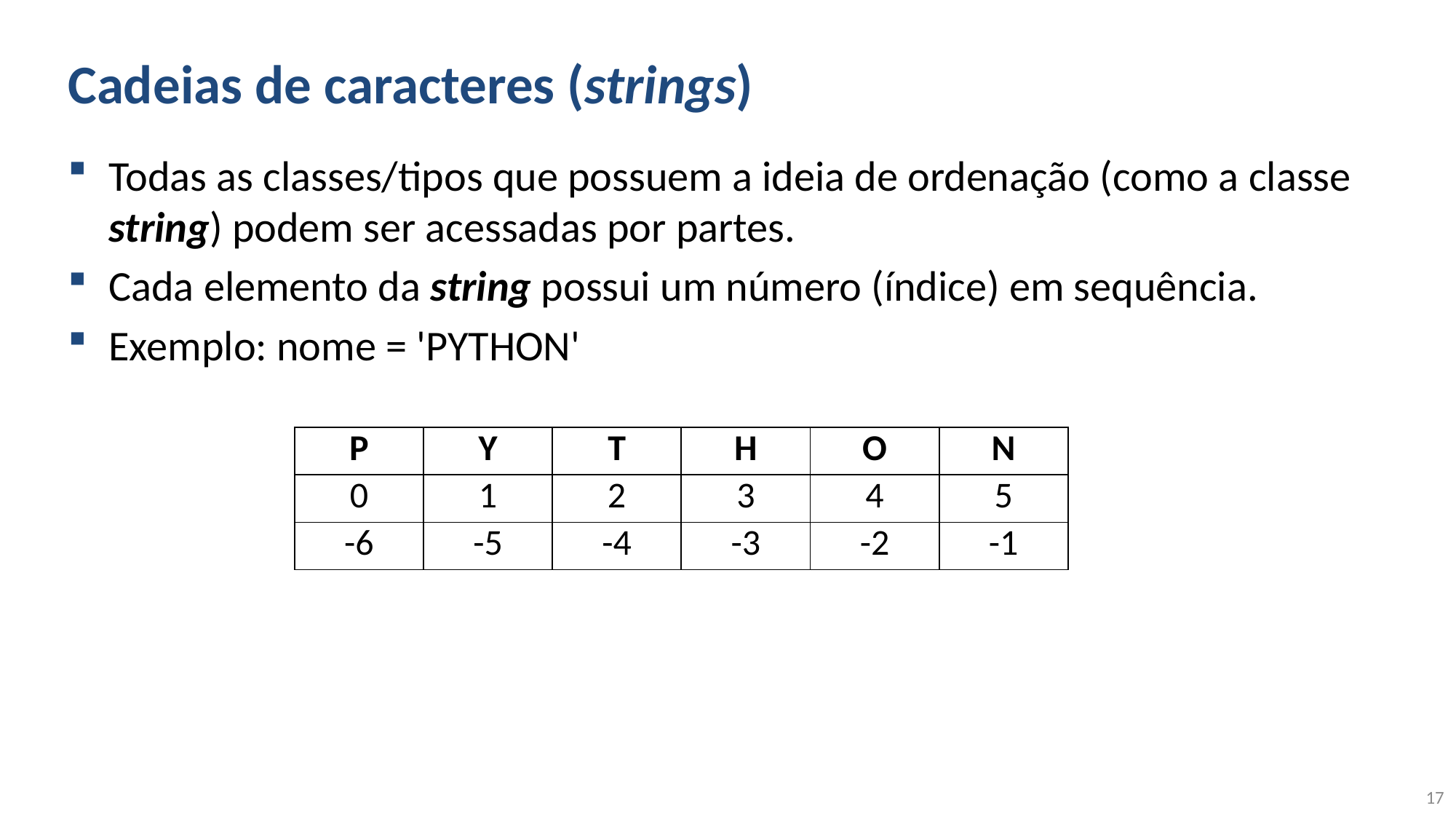

# Cadeias de caracteres (strings)
Todas as classes/tipos que possuem a ideia de ordenação (como a classe string) podem ser acessadas por partes.
Cada elemento da string possui um número (índice) em sequência.
Exemplo: nome = 'PYTHON'

| P | Y | T | H | O | N |
| --- | --- | --- | --- | --- | --- |
| 0 | 1 | 2 | 3 | 4 | 5 |
| -6 | -5 | -4 | -3 | -2 | -1 |
17